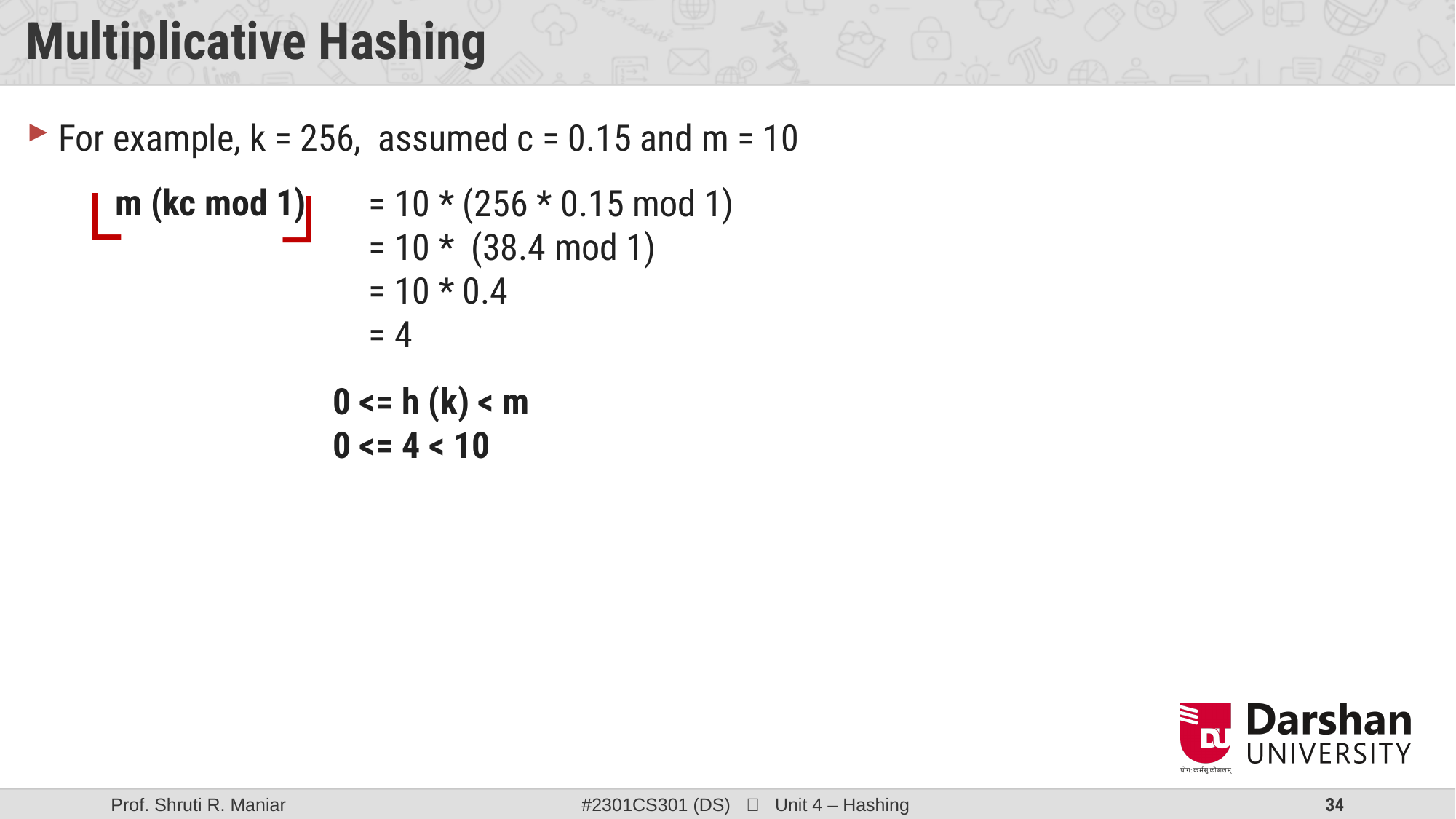

# Multiplicative Hashing
For example, k = 256,  assumed c = 0.15 and m = 10

m (kc mod 1)
= 10 * (256 * 0.15 mod 1)
= 10 *  (38.4 mod 1)
= 10 * 0.4
= 4
└
┘
0 <= h (k) < m
0 <= 4 < 10